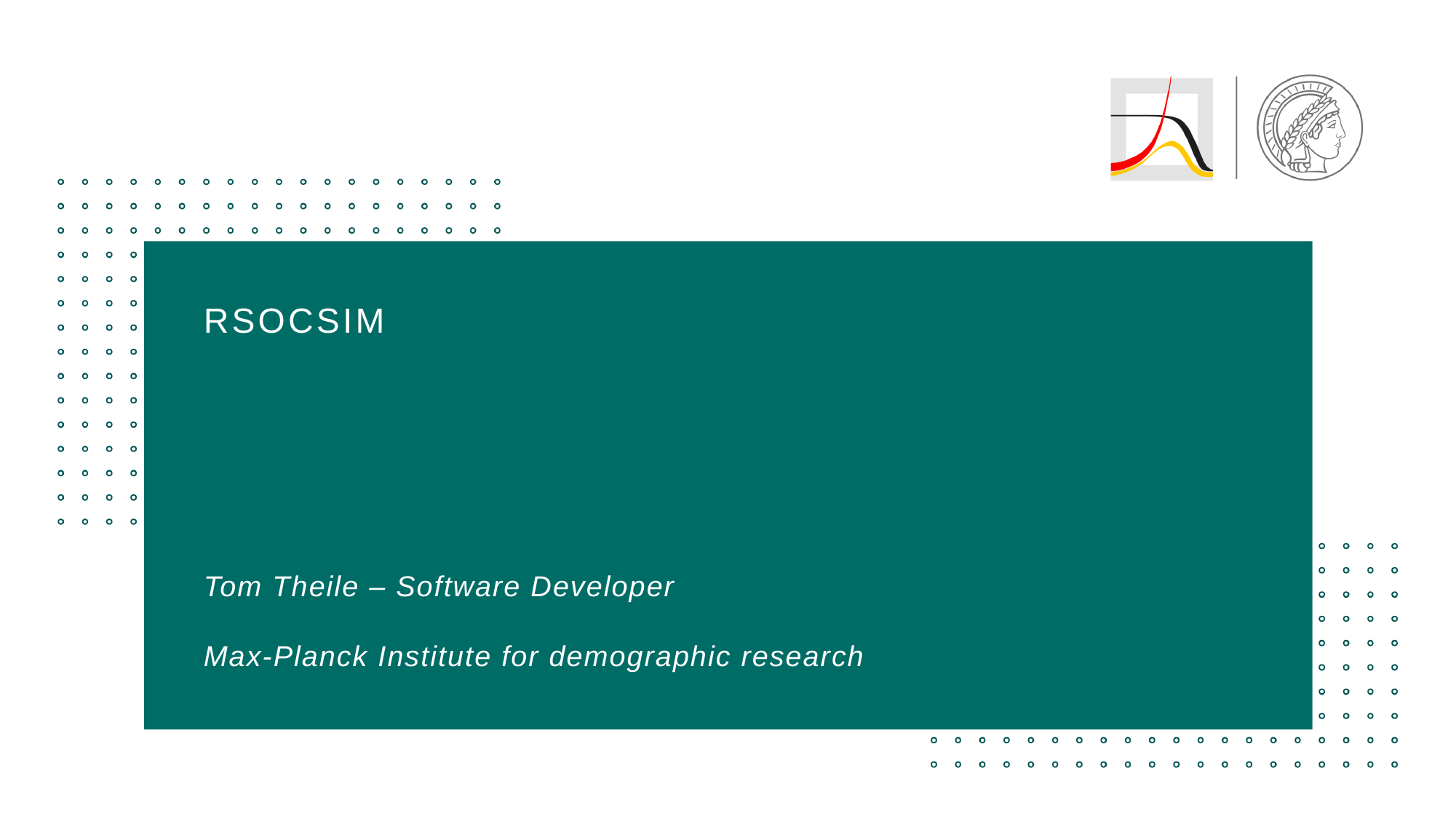

# rsocsim

Tom Theile – Software Developer
Max-Planck Institute for demographic research